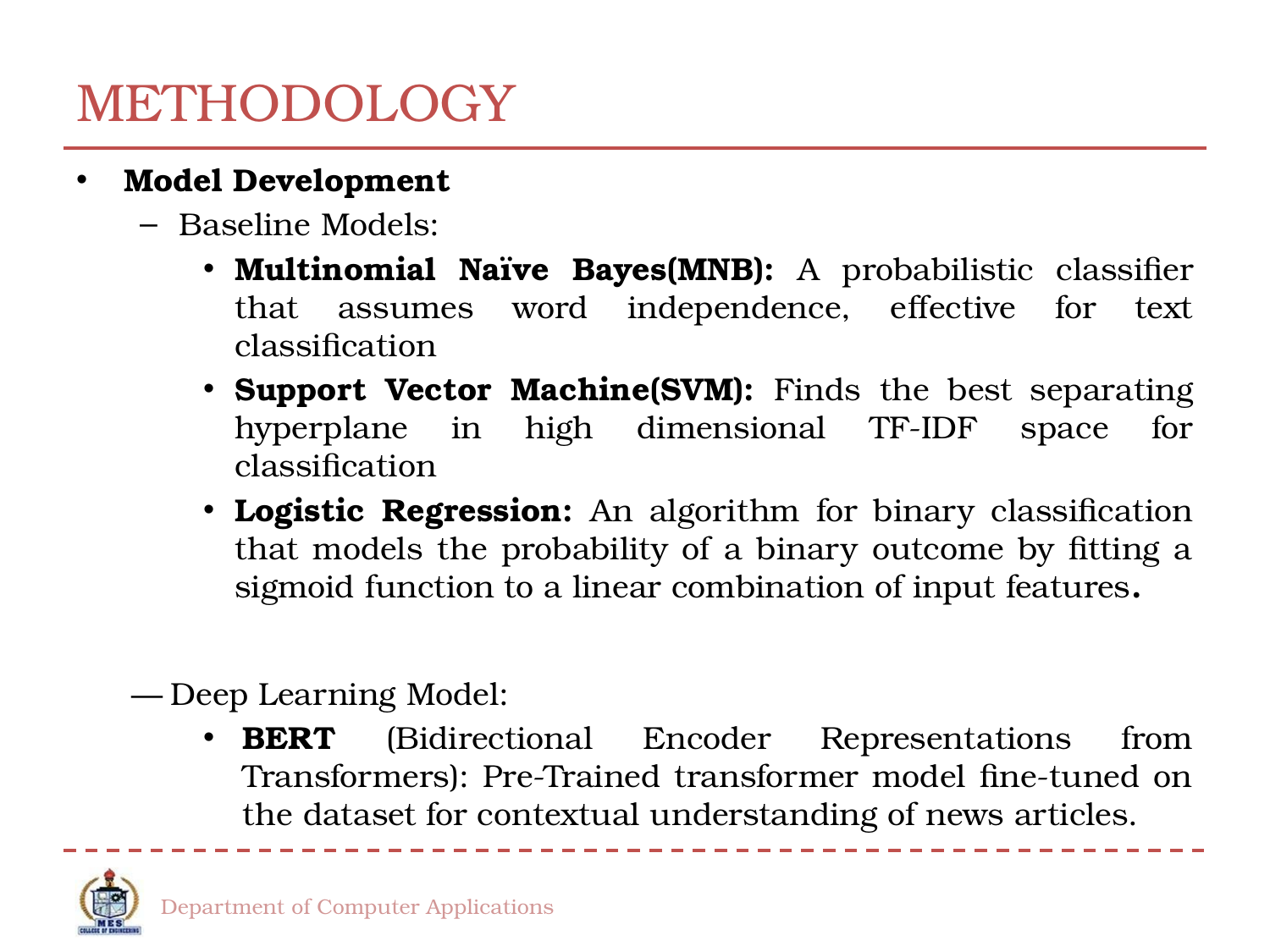

# METHODOLOGY
Model Development
Baseline Models:
Multinomial Naïve Bayes(MNB): A probabilistic classifier that assumes word independence, effective for text classification
Support Vector Machine(SVM): Finds the best separating hyperplane in high dimensional TF-IDF space for classification
Logistic Regression: An algorithm for binary classification that models the probability of a binary outcome by fitting a sigmoid function to a linear combination of input features.

Deep Learning Model:
BERT (Bidirectional Encoder Representations from Transformers): Pre-Trained transformer model fine-tuned on the dataset for contextual understanding of news articles.
Department of Computer Applications

23